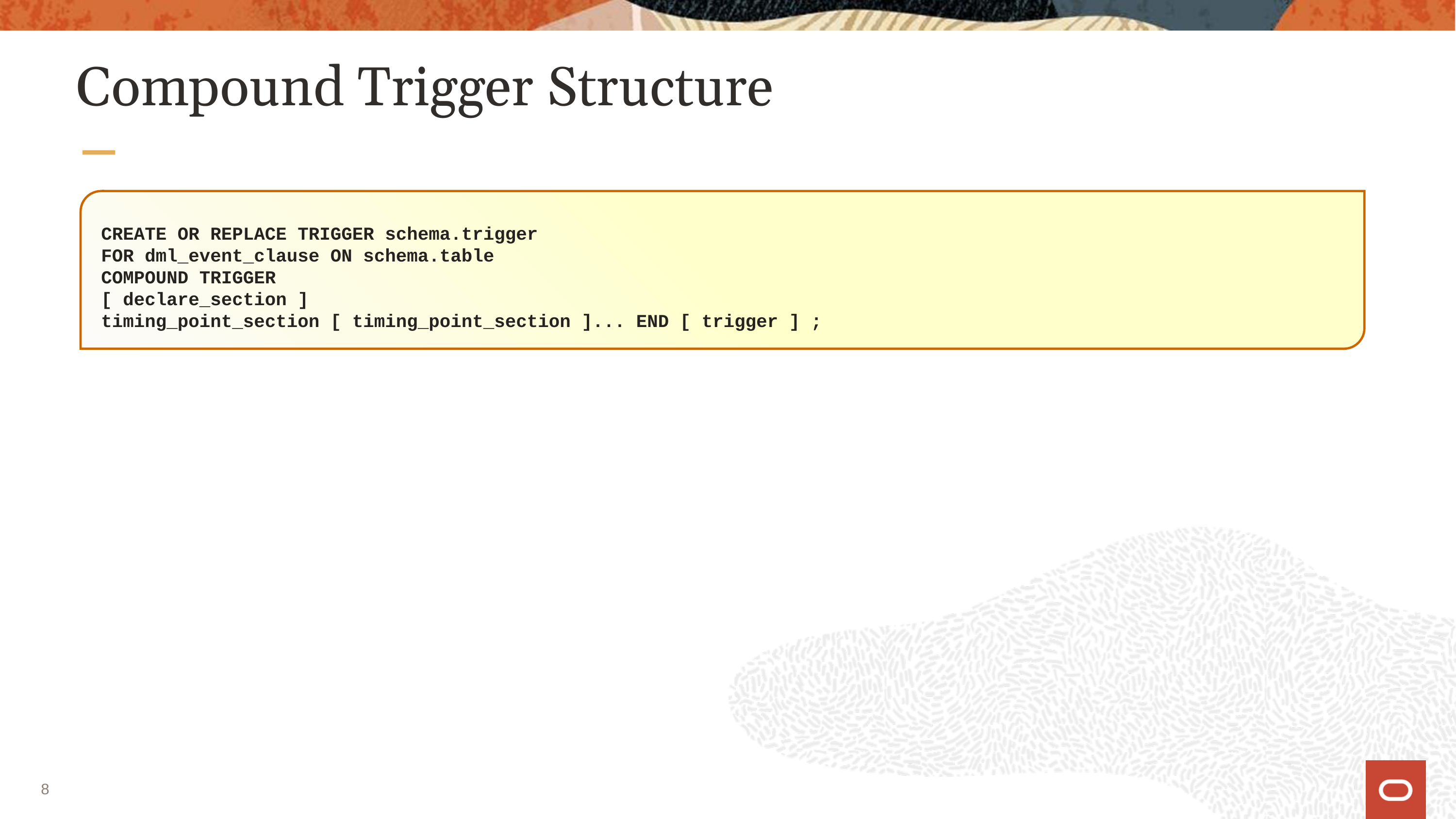

# Compound Trigger Structure
CREATE OR REPLACE TRIGGER schema.trigger
FOR dml_event_clause ON schema.table
COMPOUND TRIGGER
[ declare_section ]
timing_point_section [ timing_point_section ]... END [ trigger ] ;